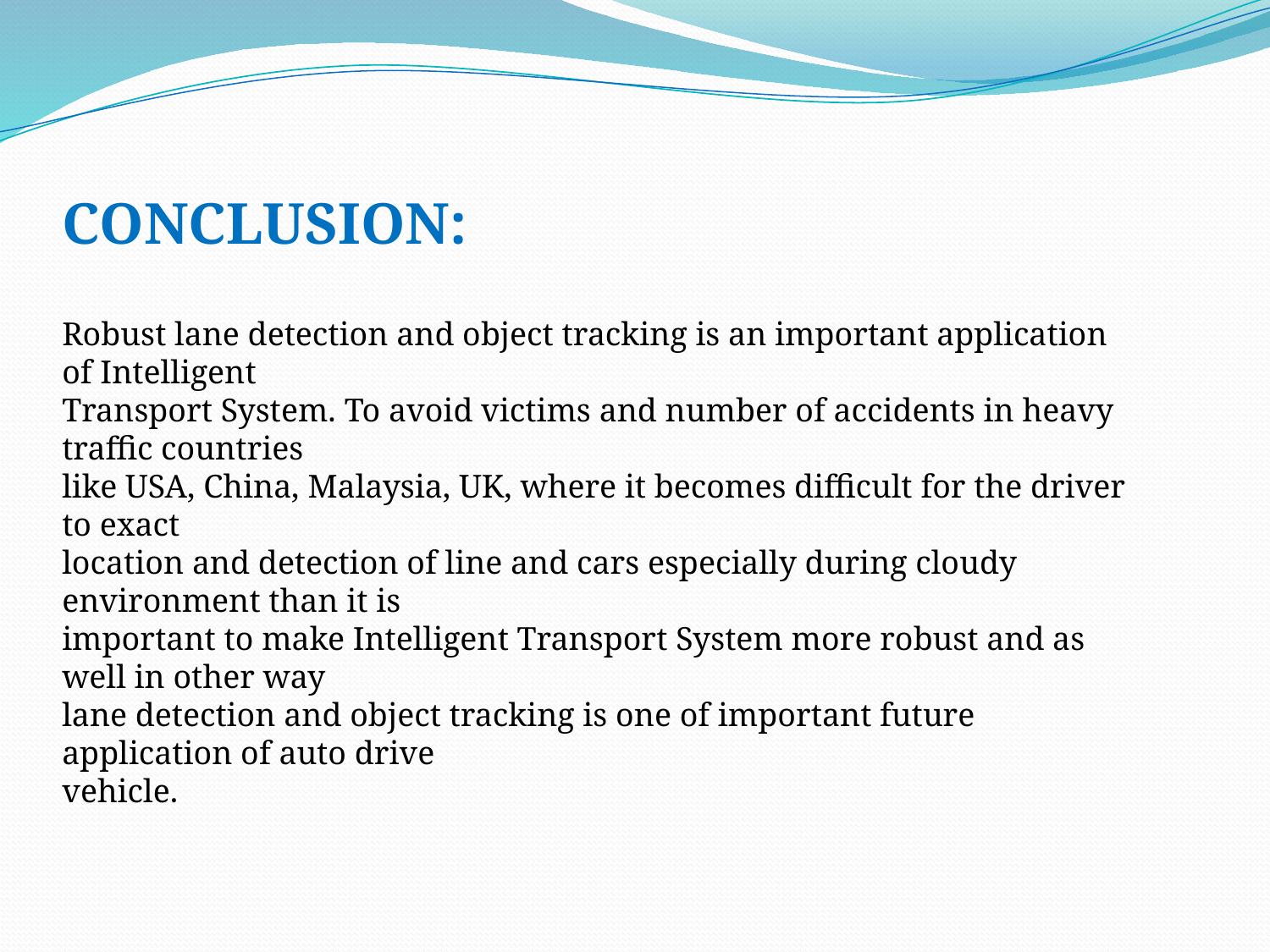

CONCLUSION:

Robust lane detection and object tracking is an important application of Intelligent
Transport System. To avoid victims and number of accidents in heavy traffic countries
like USA, China, Malaysia, UK, where it becomes difficult for the driver to exact
location and detection of line and cars especially during cloudy environment than it is
important to make Intelligent Transport System more robust and as well in other way
lane detection and object tracking is one of important future application of auto drive
vehicle.